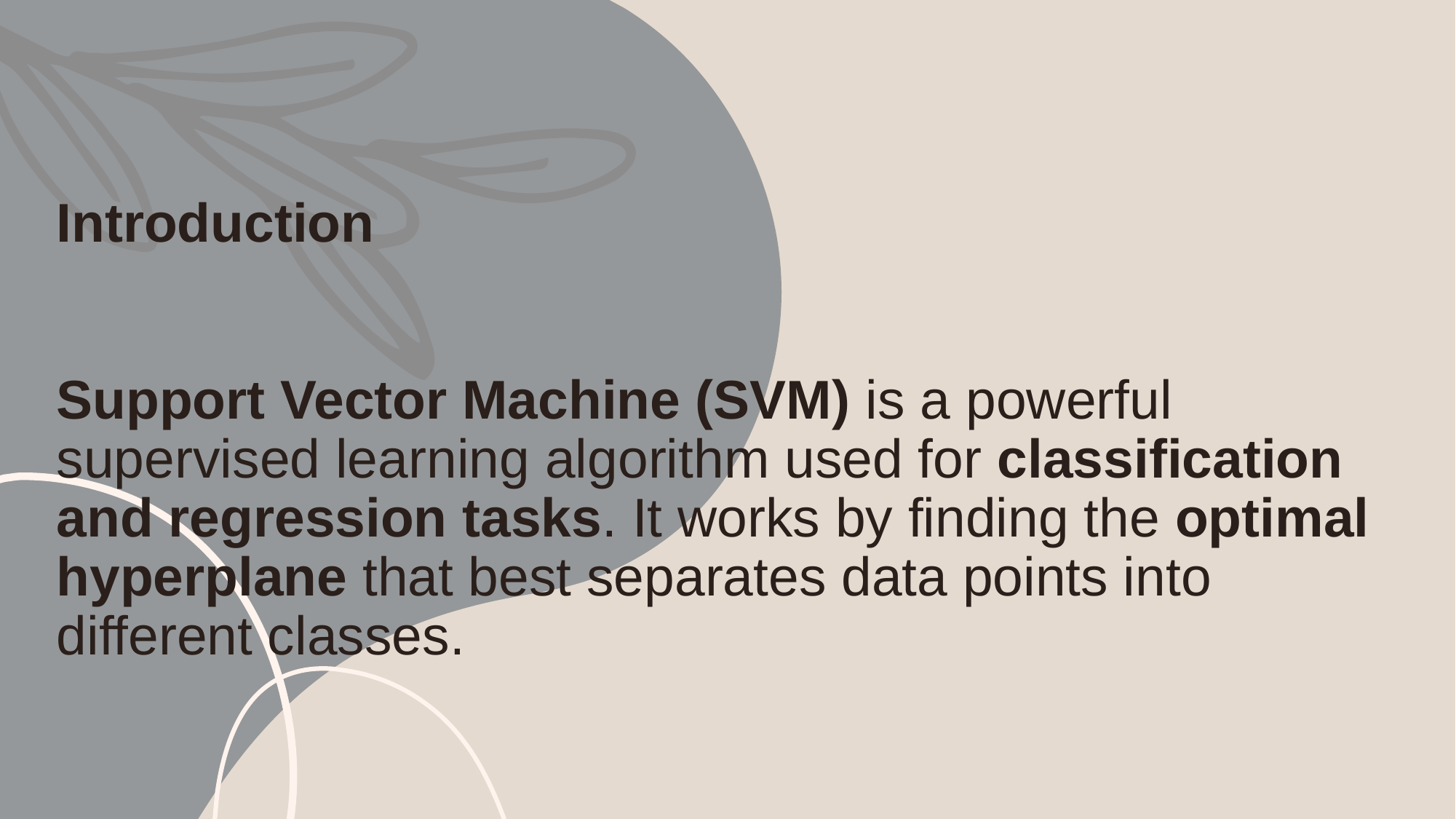

# Introduction Support Vector Machine (SVM) is a powerful supervised learning algorithm used for classification and regression tasks. It works by finding the optimal hyperplane that best separates data points into different classes.